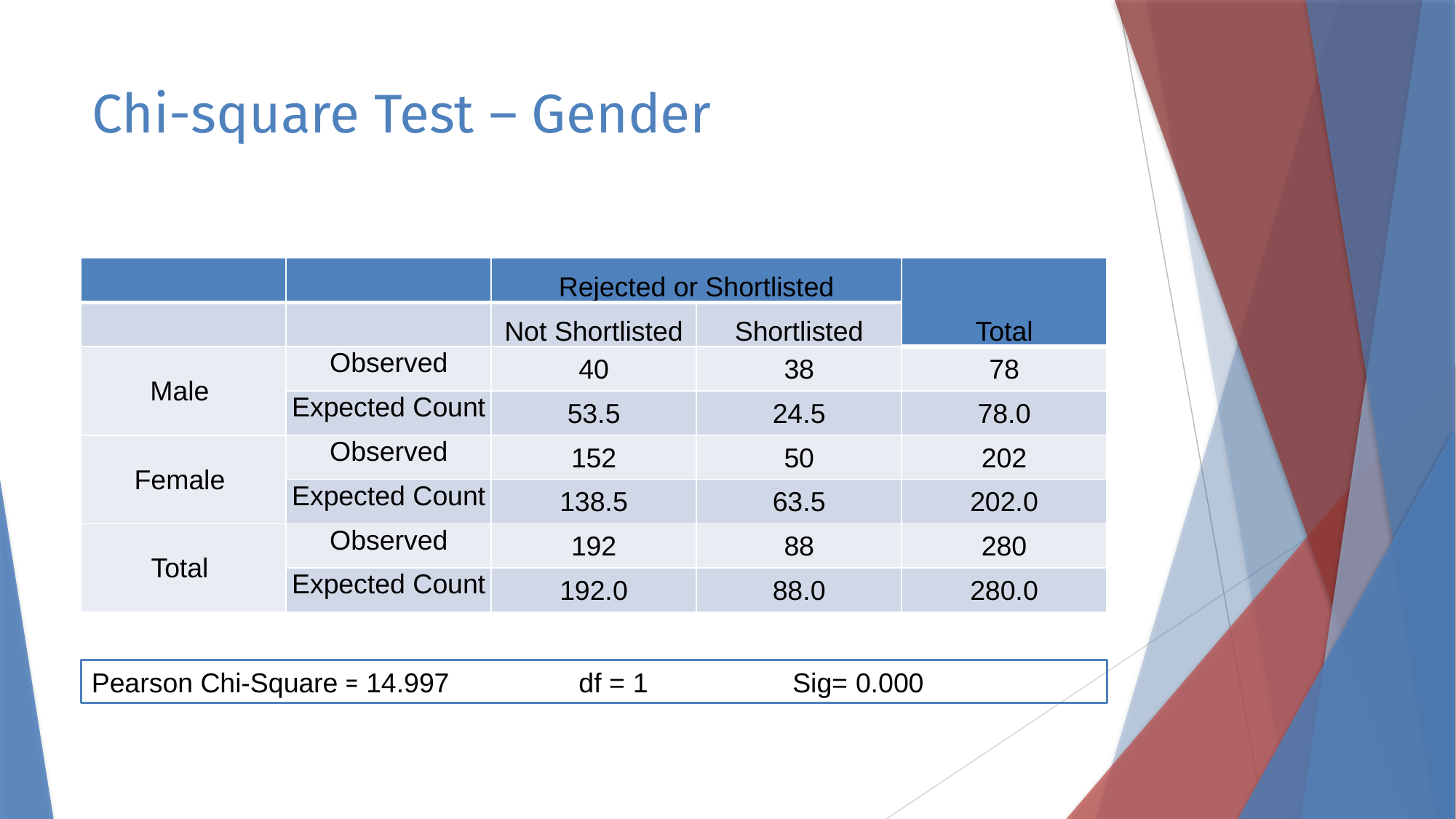

# Chi-square Test – Gender
|  |  | Rejected or Shortlisted |  | Total |
| --- | --- | --- | --- | --- |
|  |  | Not Shortlisted | Shortlisted |  |
| Male | Observed | 40 | 38 | 78 |
|  | Expected Count | 53.5 | 24.5 | 78.0 |
| Female | Observed | 152 | 50 | 202 |
|  | Expected Count | 138.5 | 63.5 | 202.0 |
| Total | Observed | 192 | 88 | 280 |
|  | Expected Count | 192.0 | 88.0 | 280.0 |
Pearson Chi-Square = 14.997                 df = 1                   Sig= 0.000